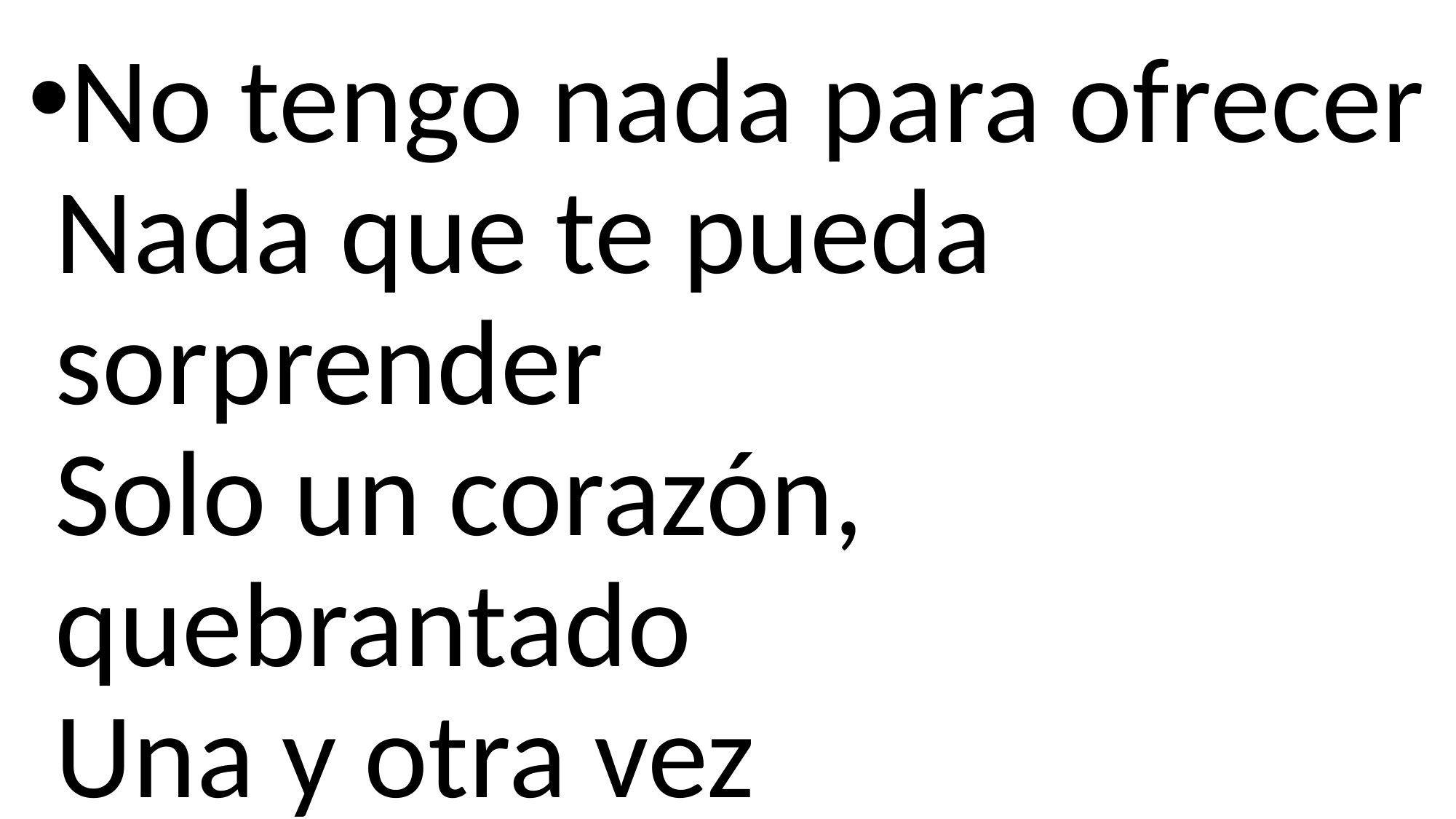

No tengo nada para ofrecer
Nada que te pueda sorprender
Solo un corazón, quebrantado
Una y otra vez